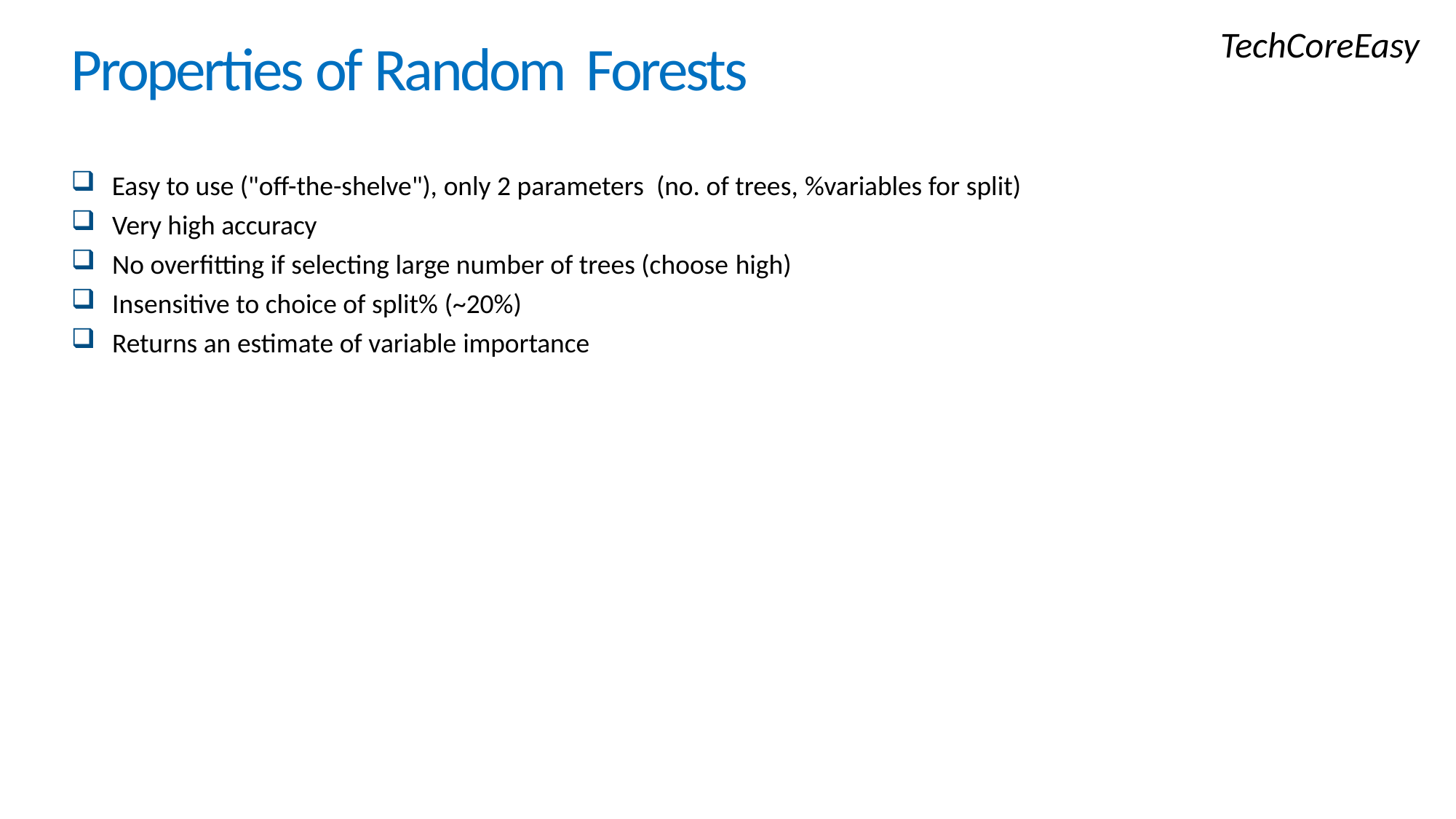

TechCoreEasy
Properties of Random Forests
Easy to use ("off-the-shelve"), only 2 parameters  (no. of trees, %variables for split)
Very high accuracy
No overfitting if selecting large number of trees (choose high)
Insensitive to choice of split% (~20%)
Returns an estimate of variable importance